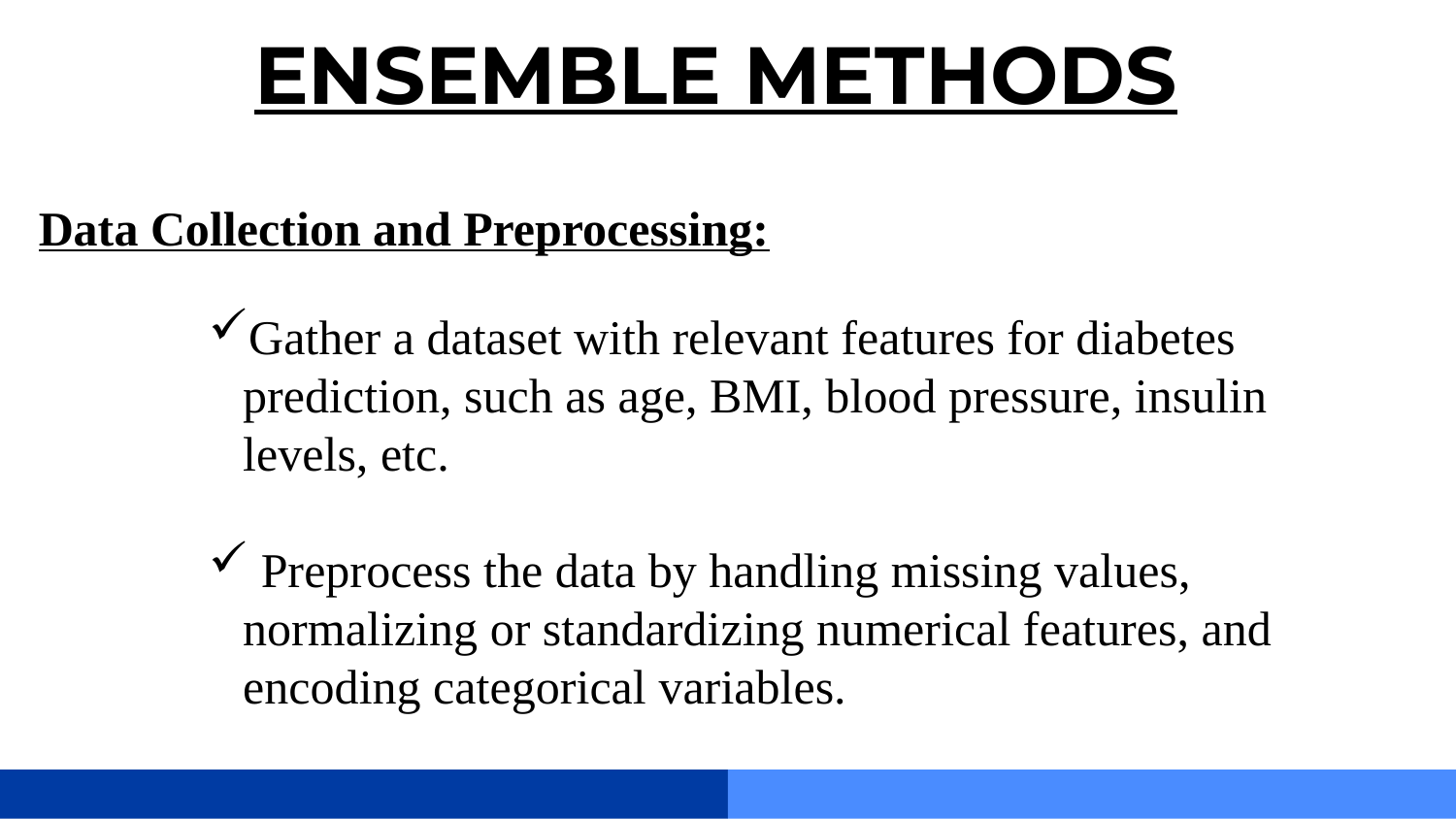

# ENSEMBLE METHODS
Data Collection and Preprocessing:
Gather a dataset with relevant features for diabetes prediction, such as age, BMI, blood pressure, insulin levels, etc.

 Preprocess the data by handling missing values, normalizing or standardizing numerical features, and encoding categorical variables.